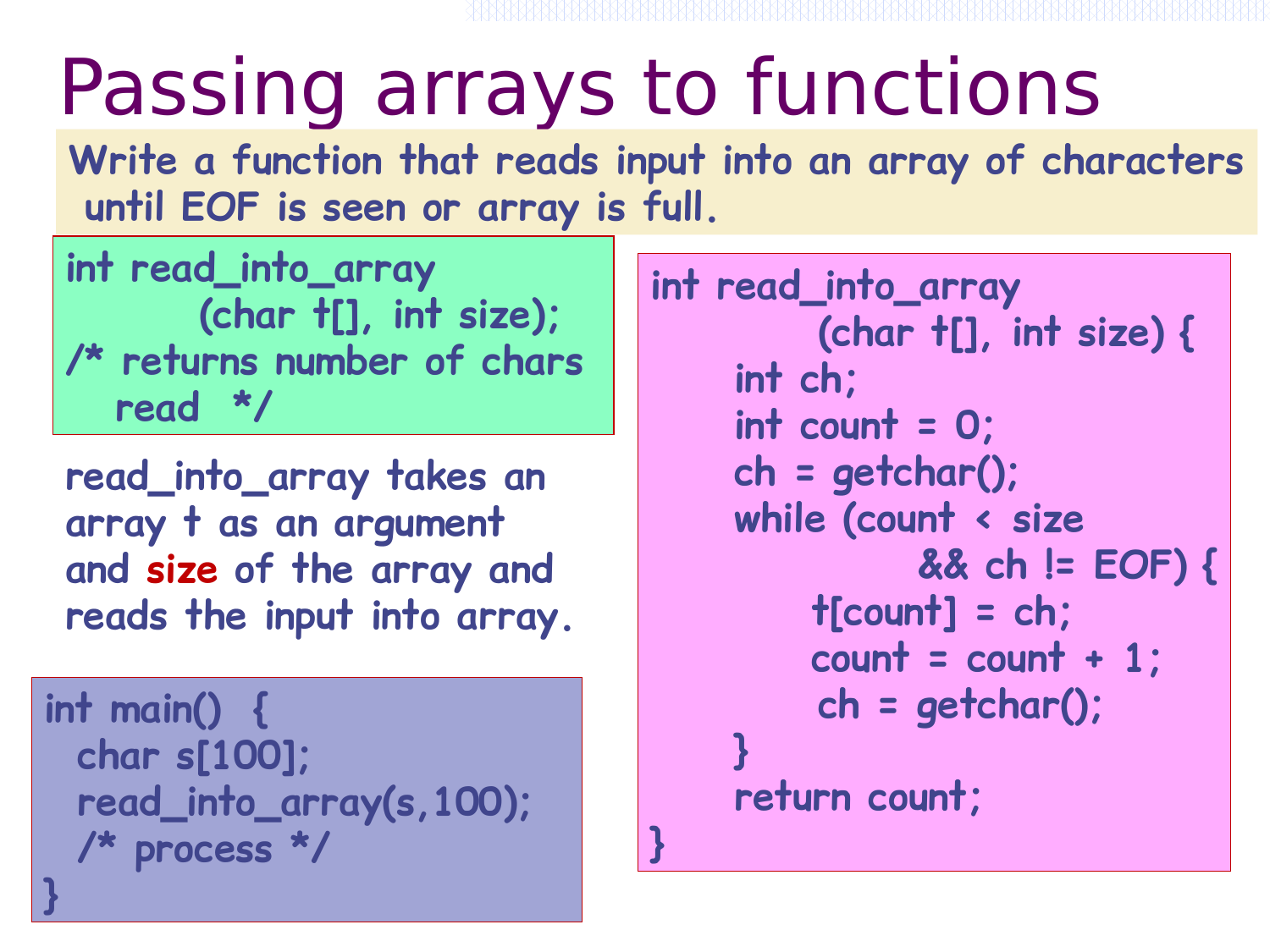

# Passing arrays to functions
Write a function that reads input into an array of characters
 until EOF is seen or array is full.
int read_into_array
        (char t[], int size);
/* returns number of chars
   read  */
int read_into_array
          (char t[], int size) {
     int ch;
     int count = 0;
     ch = getchar();
     while (count < size
                && ch != EOF) {
	  t[count] = ch;
	  count = count + 1;
          ch = getchar();
     }
     return count;
}
read_into_array takes an array t as an argument
and size of the array and reads the input into array.
int main()  {
  char s[100];
  read_into_array(s,100);
  /* process */
}